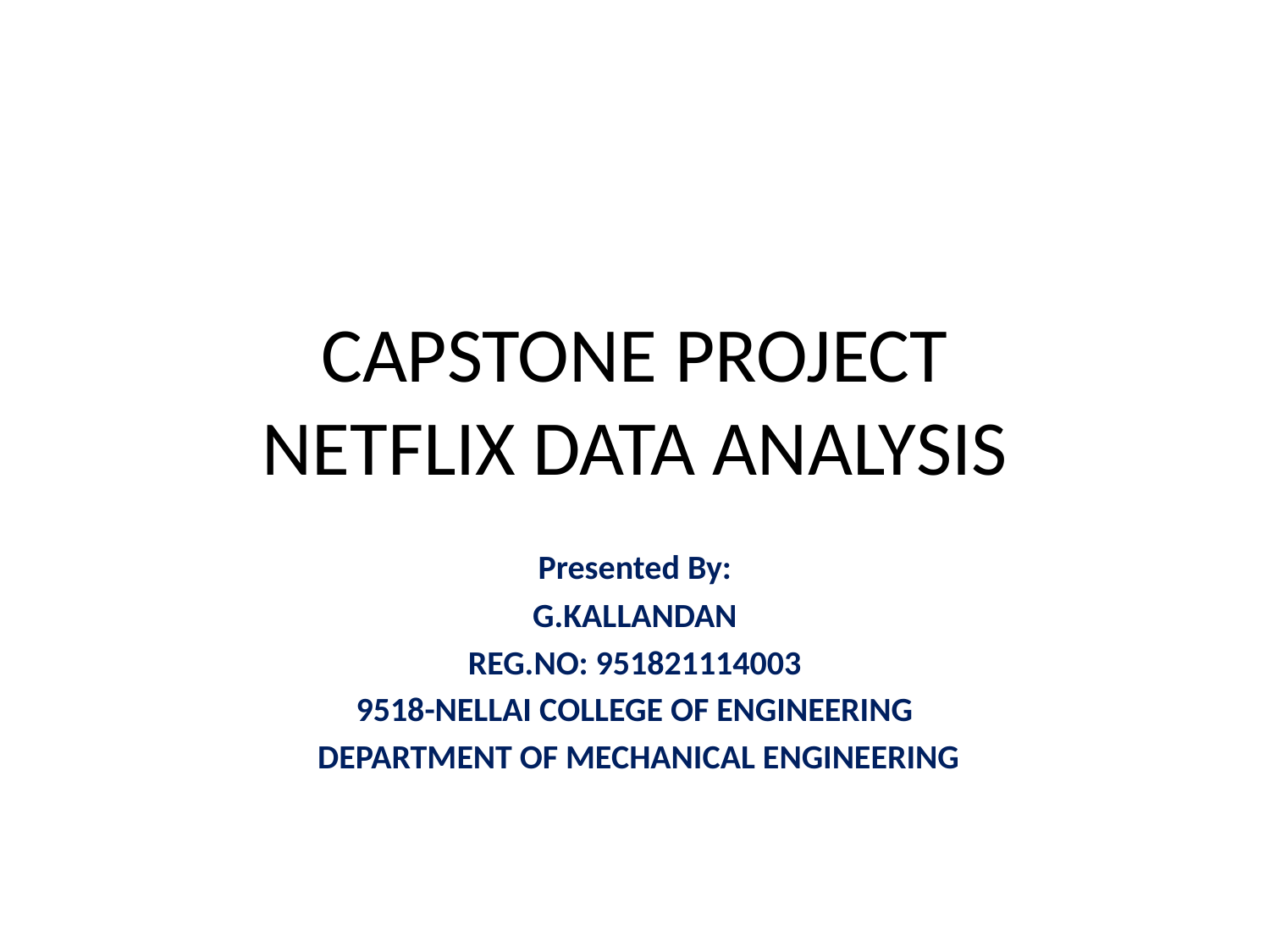

# CAPSTONE PROJECT NETFLIX DATA ANALYSIS
Presented By:
G.KALLANDAN
REG.NO: 951821114003
9518-NELLAI COLLEGE OF ENGINEERING
 DEPARTMENT OF MECHANICAL ENGINEERING